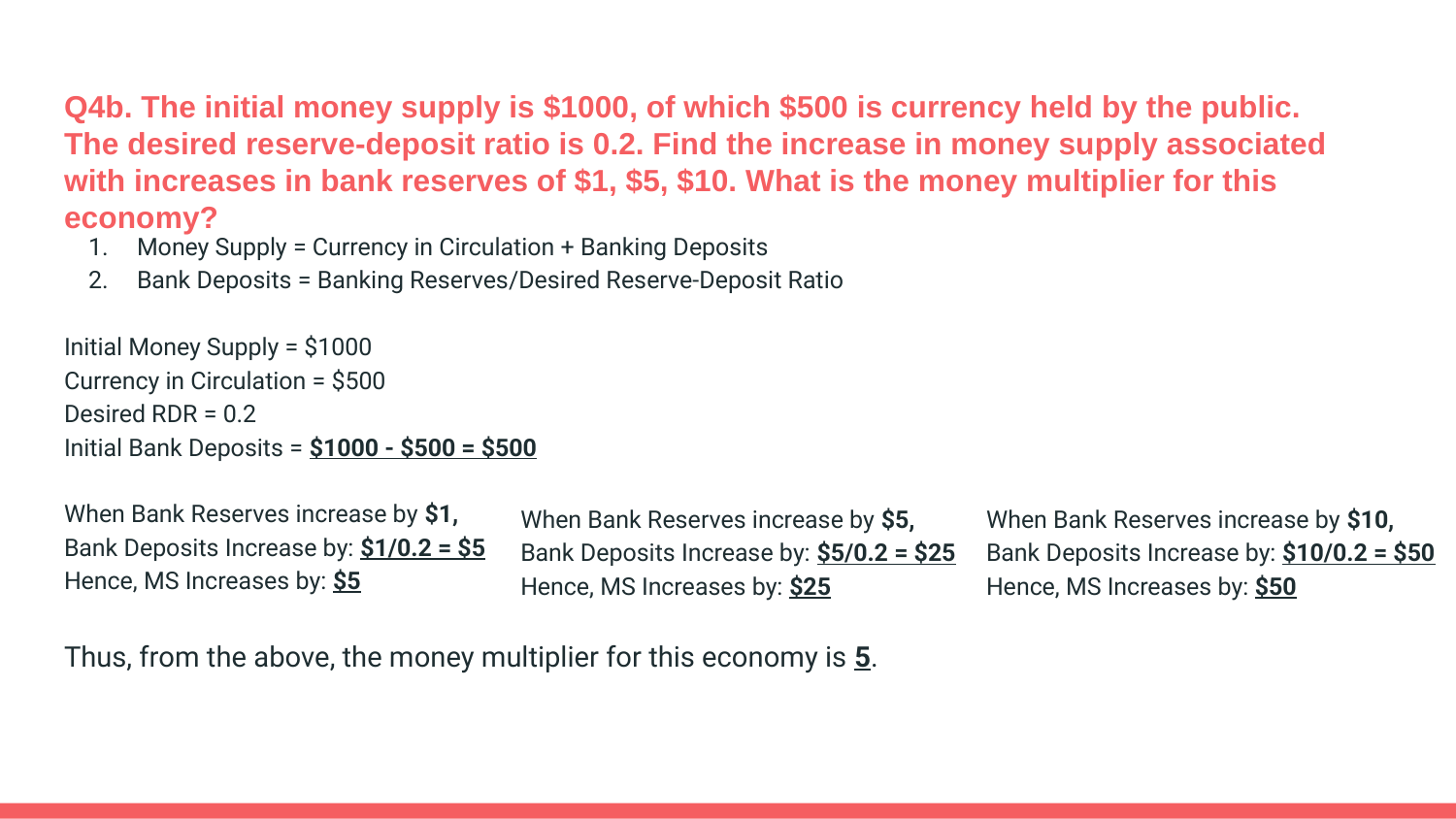

# Q4b. The initial money supply is $1000, of which $500 is currency held by the public.
The desired reserve-deposit ratio is 0.2. Find the increase in money supply associated with increases in bank reserves of $1, $5, $10. What is the money multiplier for this economy?

Money Supply = Currency in Circulation + Banking Deposits
Bank Deposits = Banking Reserves/Desired Reserve-Deposit Ratio

Initial Money Supply = $1000
Currency in Circulation = $500
Desired RDR = 0.2
Initial Bank Deposits = $1000 - $500 = $500

When Bank Reserves increase by $1,
Bank Deposits Increase by: $1/0.2 = $5
Hence, MS Increases by: $5

Thus, from the above, the money multiplier for this economy is 5.
When Bank Reserves increase by $5,
Bank Deposits Increase by: $5/0.2 = $25
Hence, MS Increases by: $25
When Bank Reserves increase by $10,
Bank Deposits Increase by: $10/0.2 = $50
Hence, MS Increases by: $50